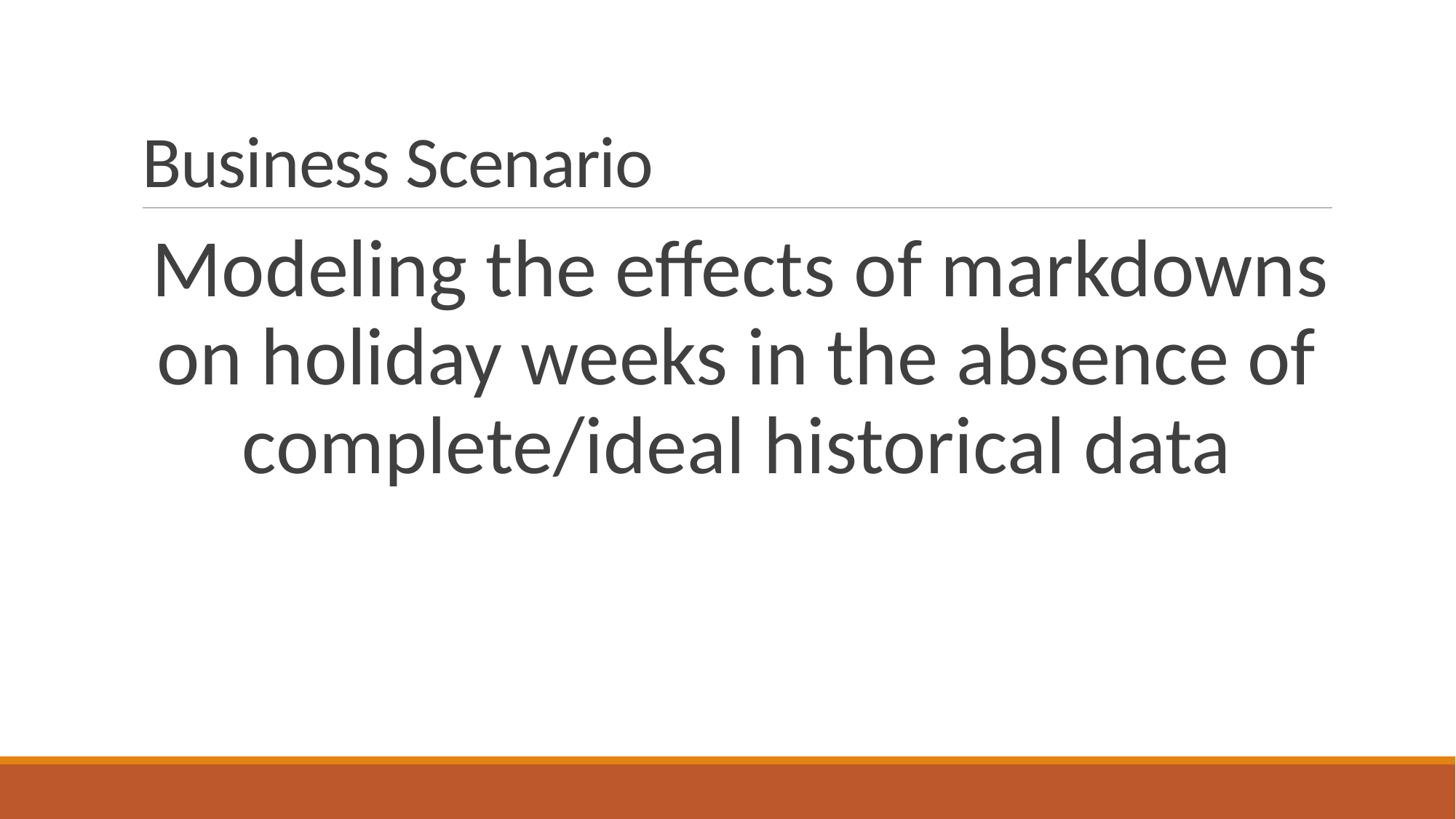

# Business Scenario
Modeling the effects of markdowns on holiday weeks in the absence of complete/ideal historical data